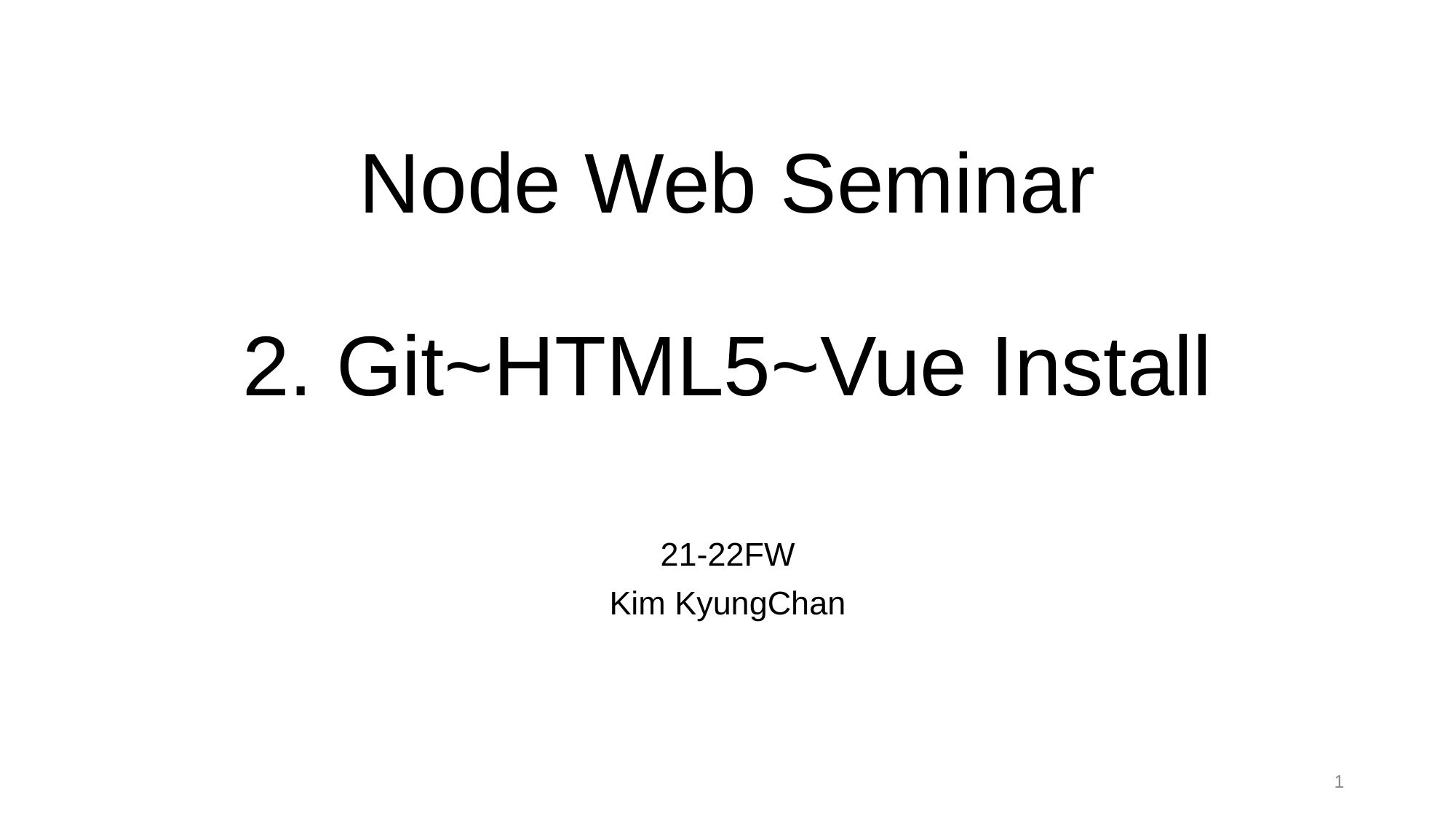

# Node Web Seminar 2. Git~HTML5~Vue Install

21-22FW
Kim KyungChan
1